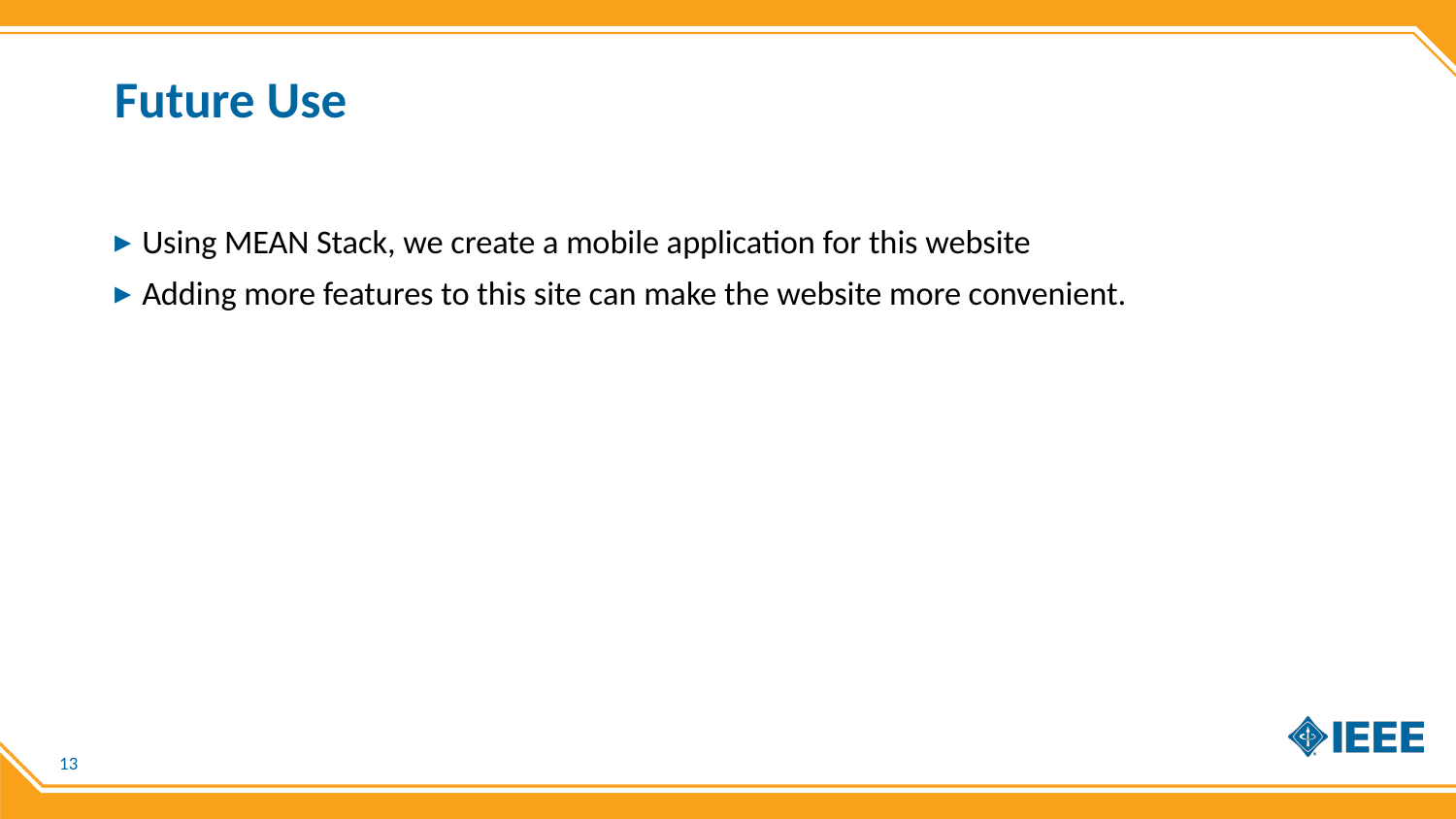

# Future Use
Using MEAN Stack, we create a mobile application for this website
Adding more features to this site can make the website more convenient.
13